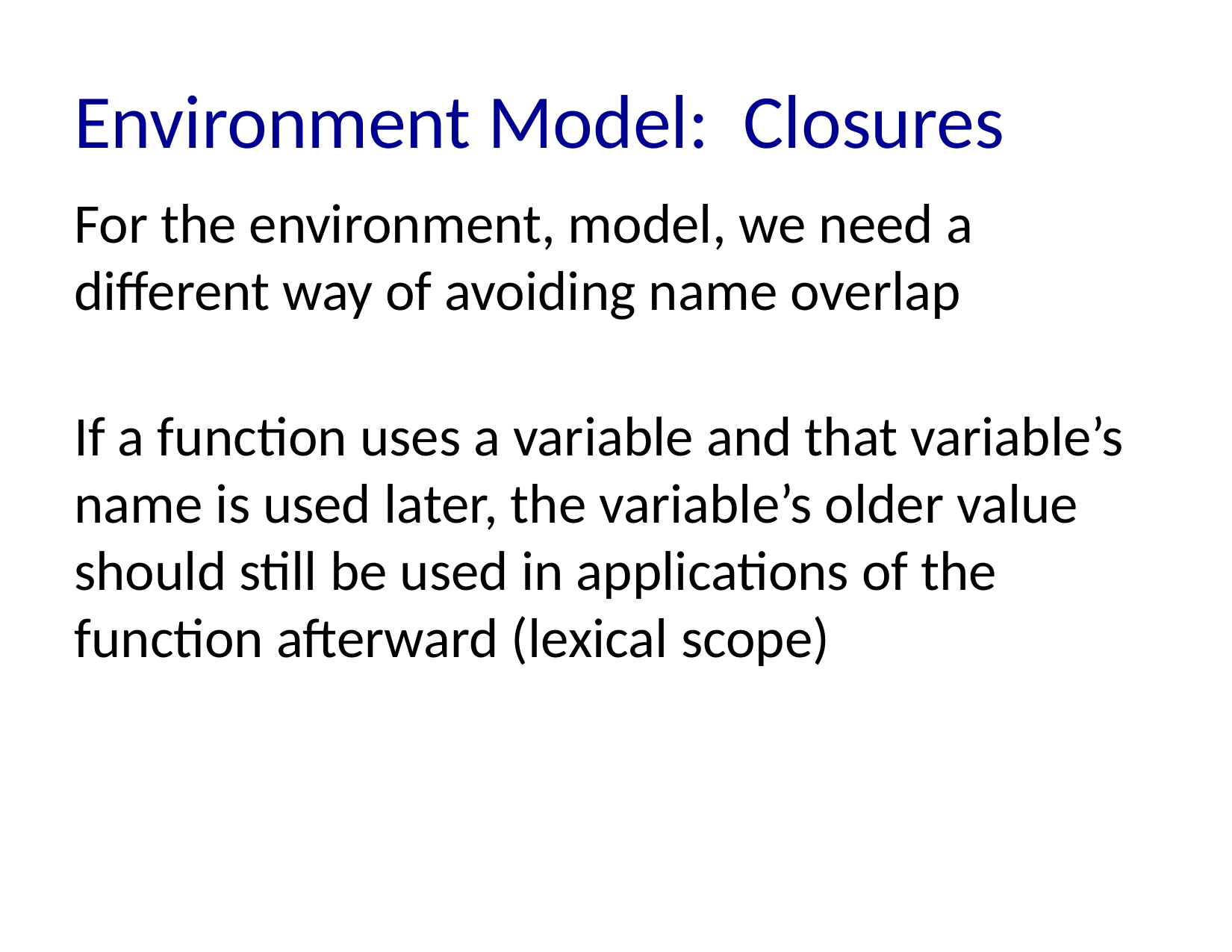

# Environment Model:  Closures
For the environment, model, we need a different way of avoiding name overlap

If a function uses a variable and that variable’s name is used later, the variable’s older value should still be used in applications of the function afterward (lexical scope)